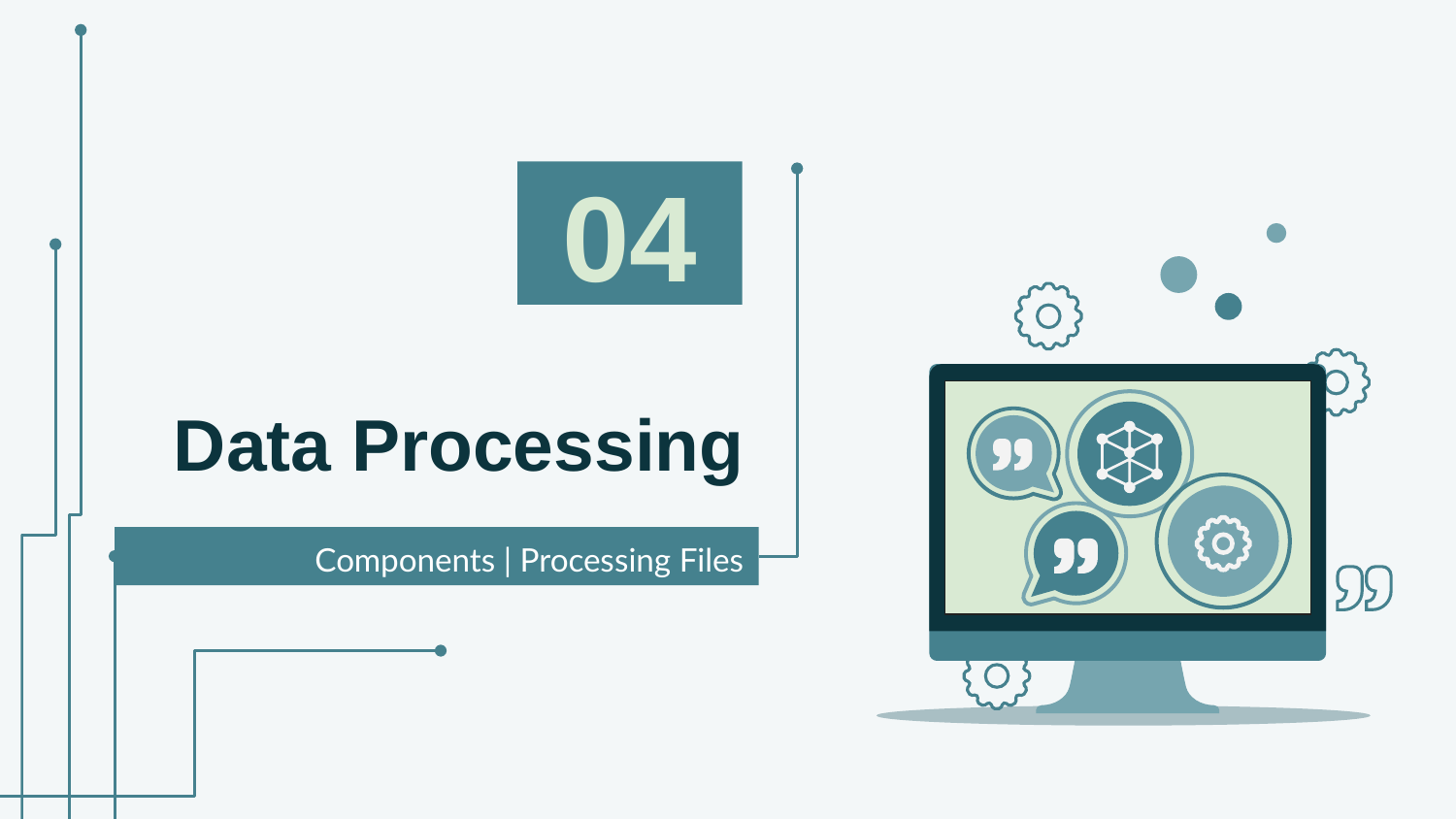

04

# Data Processing
Components | Processing Files